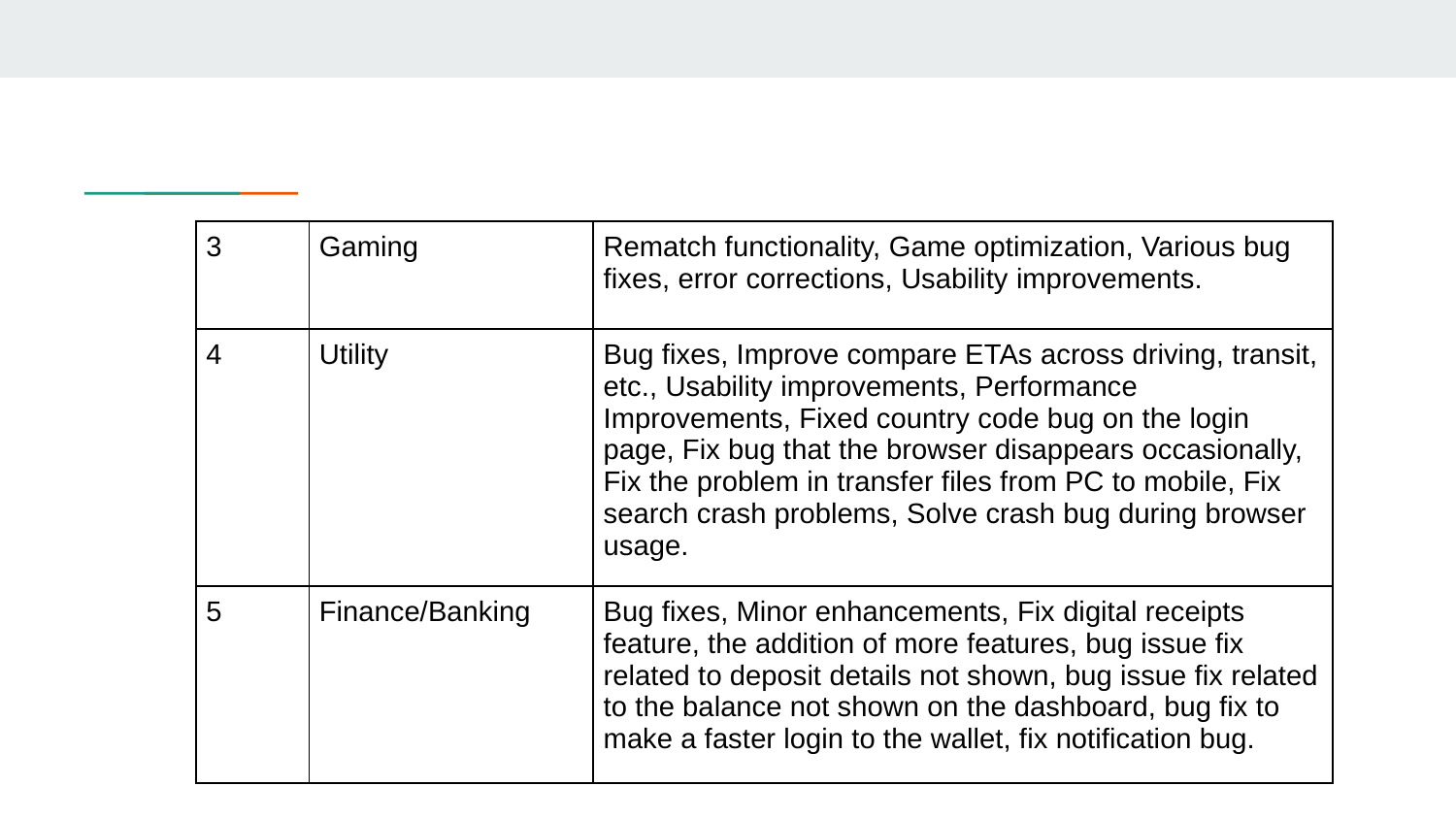

| 3 | Gaming | Rematch functionality, Game optimization, Various bug fixes, error corrections, Usability improvements. |
| --- | --- | --- |
| 4 | Utility | Bug fixes, Improve compare ETAs across driving, transit, etc., Usability improvements, Performance Improvements, Fixed country code bug on the login page, Fix bug that the browser disappears occasionally, Fix the problem in transfer files from PC to mobile, Fix search crash problems, Solve crash bug during browser usage. |
| 5 | Finance/Banking | Bug fixes, Minor enhancements, Fix digital receipts feature, the addition of more features, bug issue fix related to deposit details not shown, bug issue fix related to the balance not shown on the dashboard, bug fix to make a faster login to the wallet, fix notification bug. |